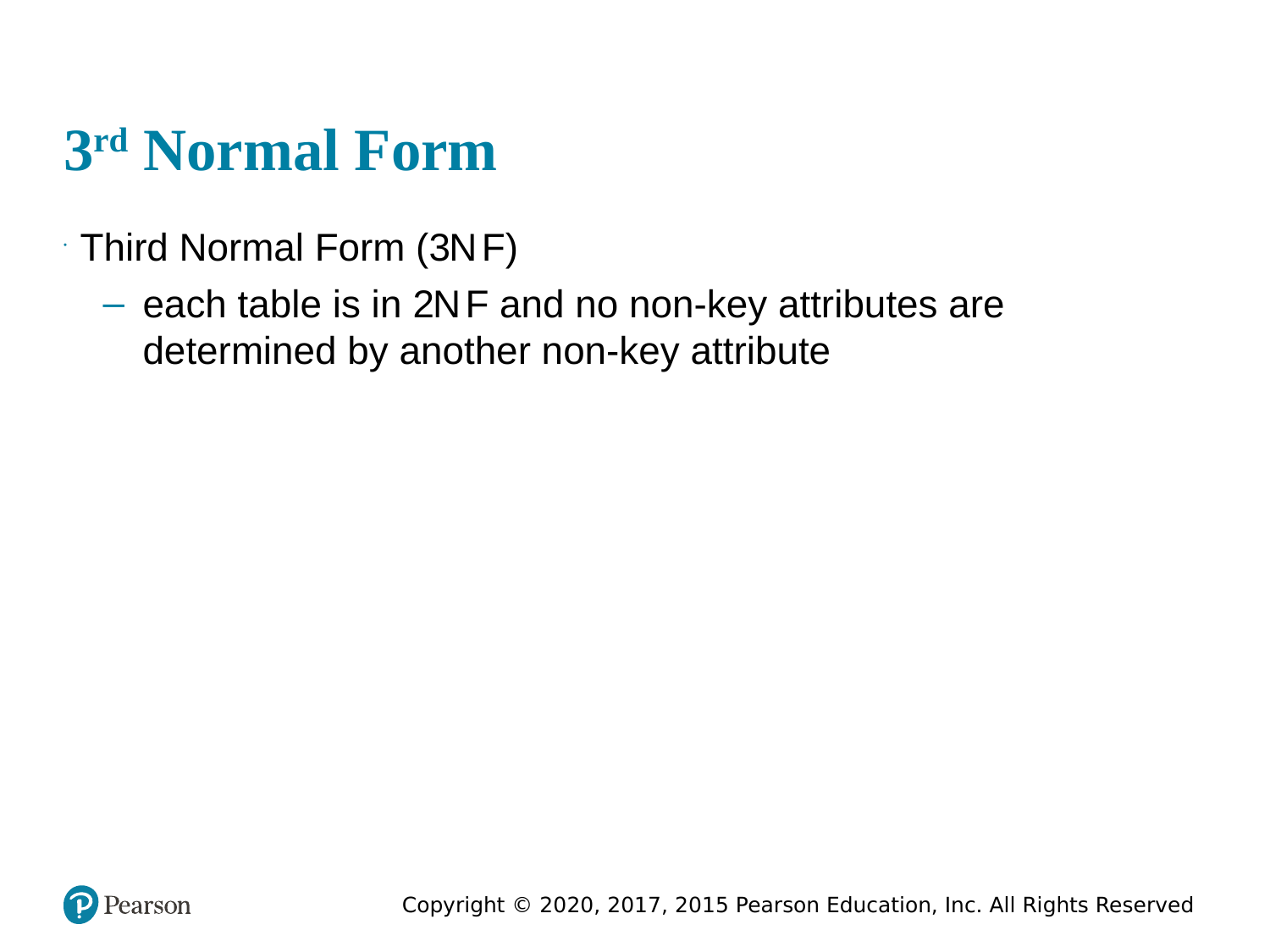

# 3rd Normal Form
Third Normal Form (3 N F)
each table is in 2 N F and no non-key attributes are determined by another non-key attribute